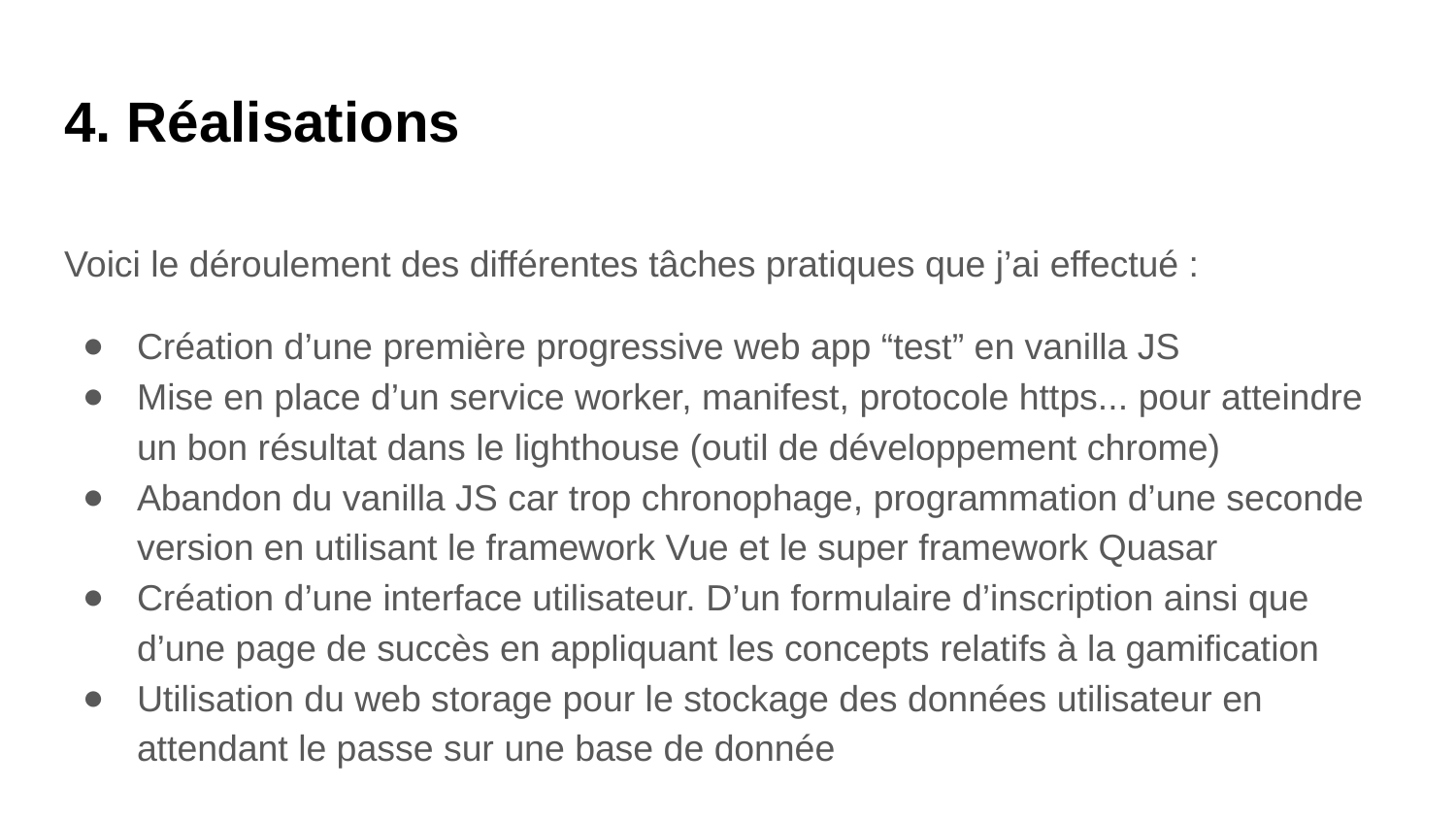

# 4. Réalisations
Voici le déroulement des différentes tâches pratiques que j’ai effectué :
Création d’une première progressive web app “test” en vanilla JS
Mise en place d’un service worker, manifest, protocole https... pour atteindre un bon résultat dans le lighthouse (outil de développement chrome)
Abandon du vanilla JS car trop chronophage, programmation d’une seconde version en utilisant le framework Vue et le super framework Quasar
Création d’une interface utilisateur. D’un formulaire d’inscription ainsi que d’une page de succès en appliquant les concepts relatifs à la gamification
Utilisation du web storage pour le stockage des données utilisateur en attendant le passe sur une base de donnée